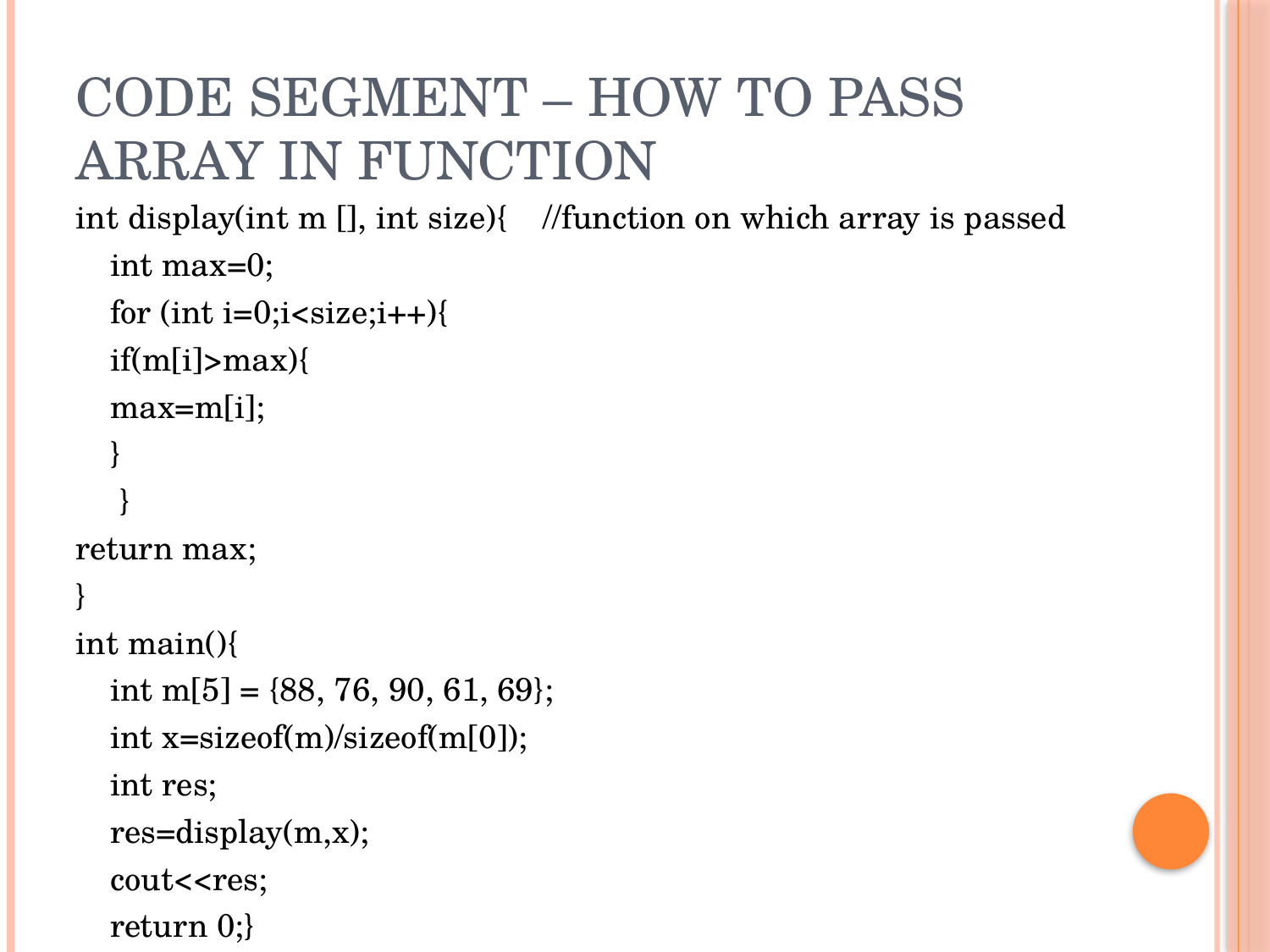

# Code segment – how to pass array in function
int display(int m [], int size){    //function on which array is passed
	int max=0;
	for (int i=0;i<size;i++){
		if(m[i]>max){
			max=m[i];
		}
	 }
return max;
}
int main(){
	int m[5] = {88, 76, 90, 61, 69};
	int x=sizeof(m)/sizeof(m[0]);
	int res;
	res=display(m,x);
	cout<<res;
	return 0;}